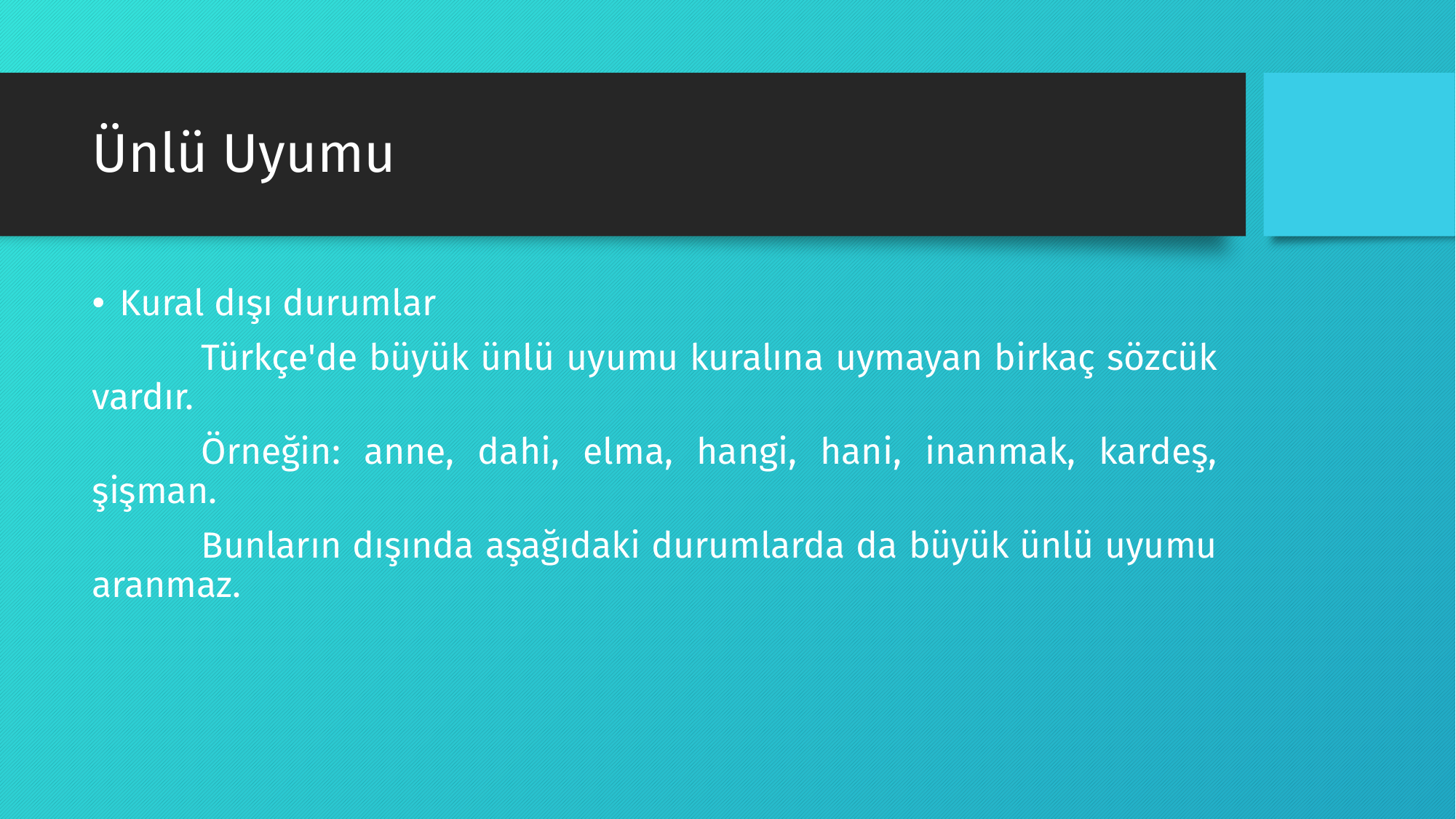

# Ünlü Uyumu
Kural dışı durumlar
	Türkçe'de büyük ünlü uyumu kuralına uymayan birkaç sözcük vardır.
	Örneğin: anne, dahi, elma, hangi, hani, inanmak, kardeş, şişman.
	Bunların dışında aşağıdaki durumlarda da büyük ünlü uyumu aranmaz.